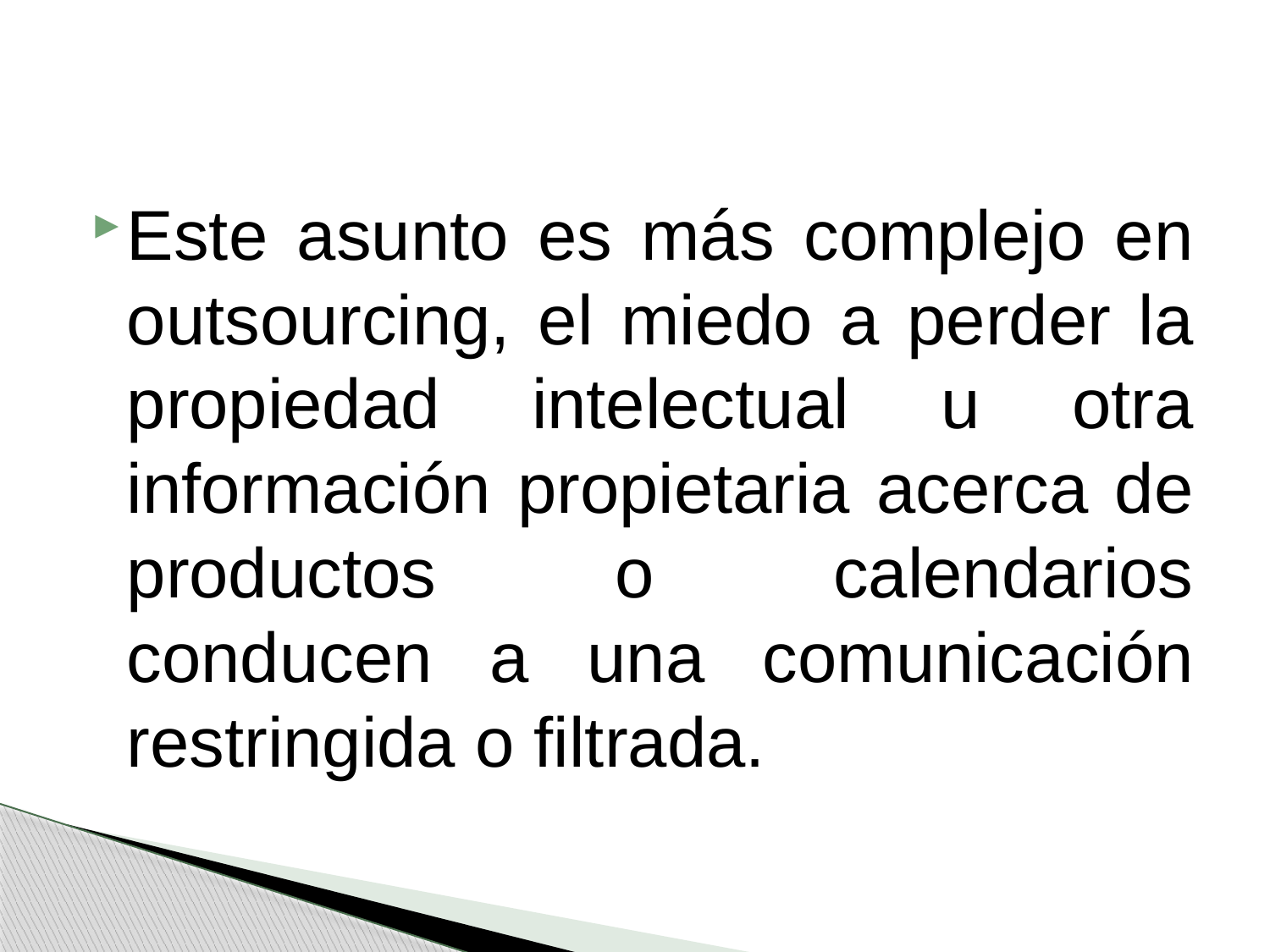

Este asunto es más complejo en outsourcing, el miedo a perder la propiedad intelectual u otra información propietaria acerca de productos o calendarios conducen a una comunicación restringida o filtrada.